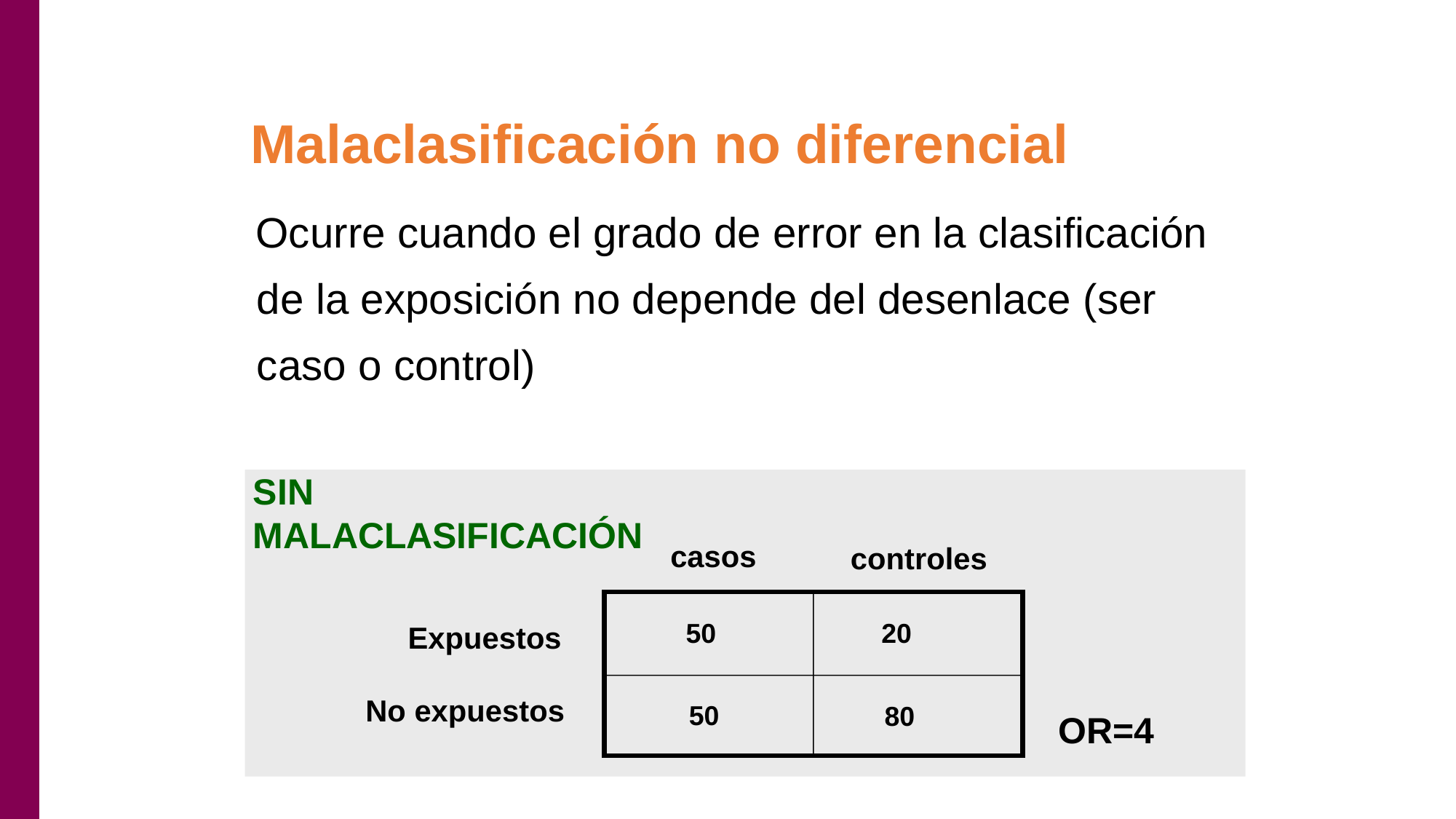

Malaclasificación no diferencial
Ocurre cuando el grado de error en la clasificación de la exposición no depende del desenlace (ser caso o control)
SIN
MALACLASIFICACIÓN

casos
controles

50
20
Expuestos
No expuestos
50
80
OR=4